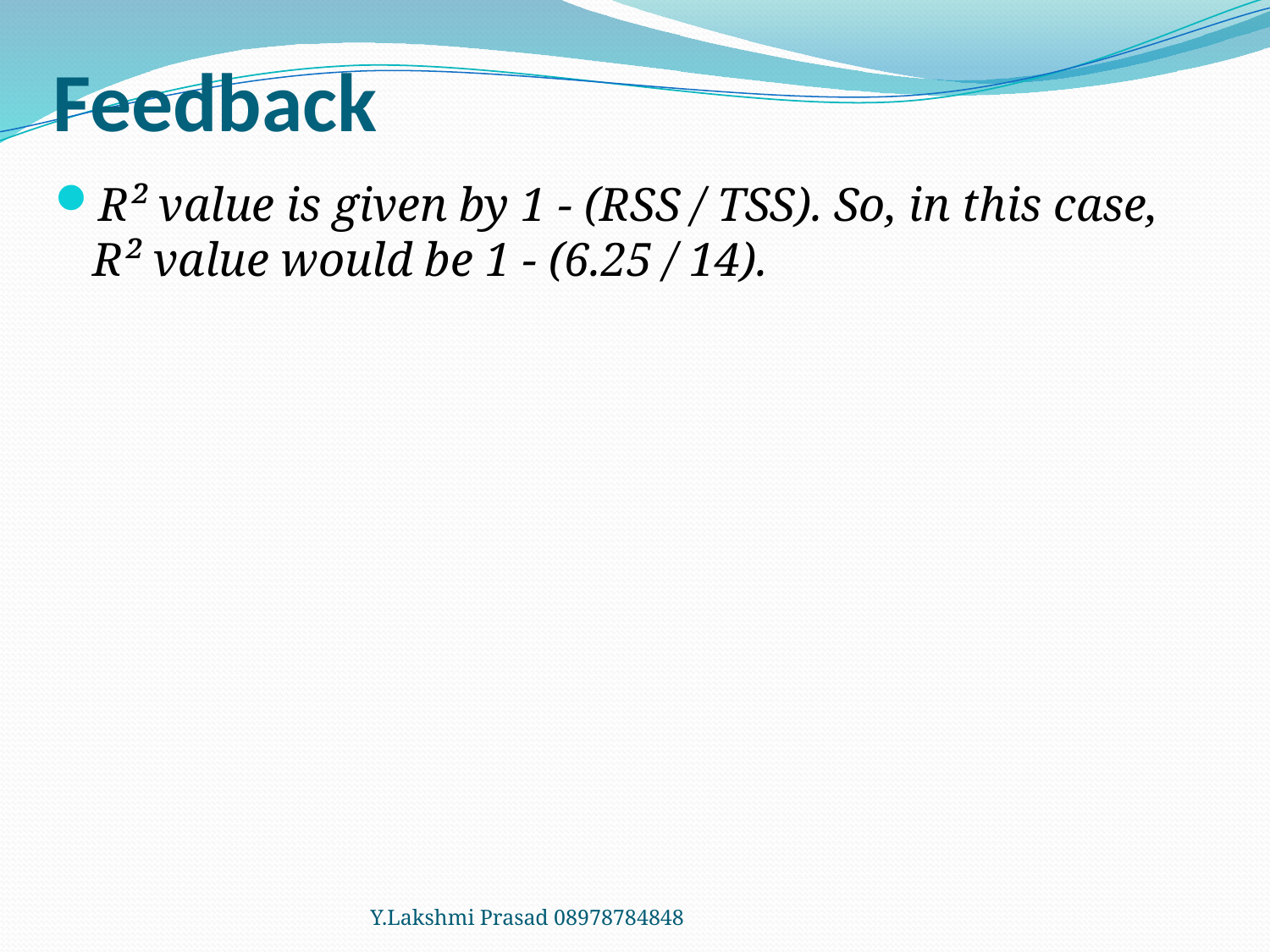

# Feedback
R² value is given by 1 - (RSS / TSS). So, in this case, R² value would be 1 - (6.25 / 14).
Y.Lakshmi Prasad 08978784848